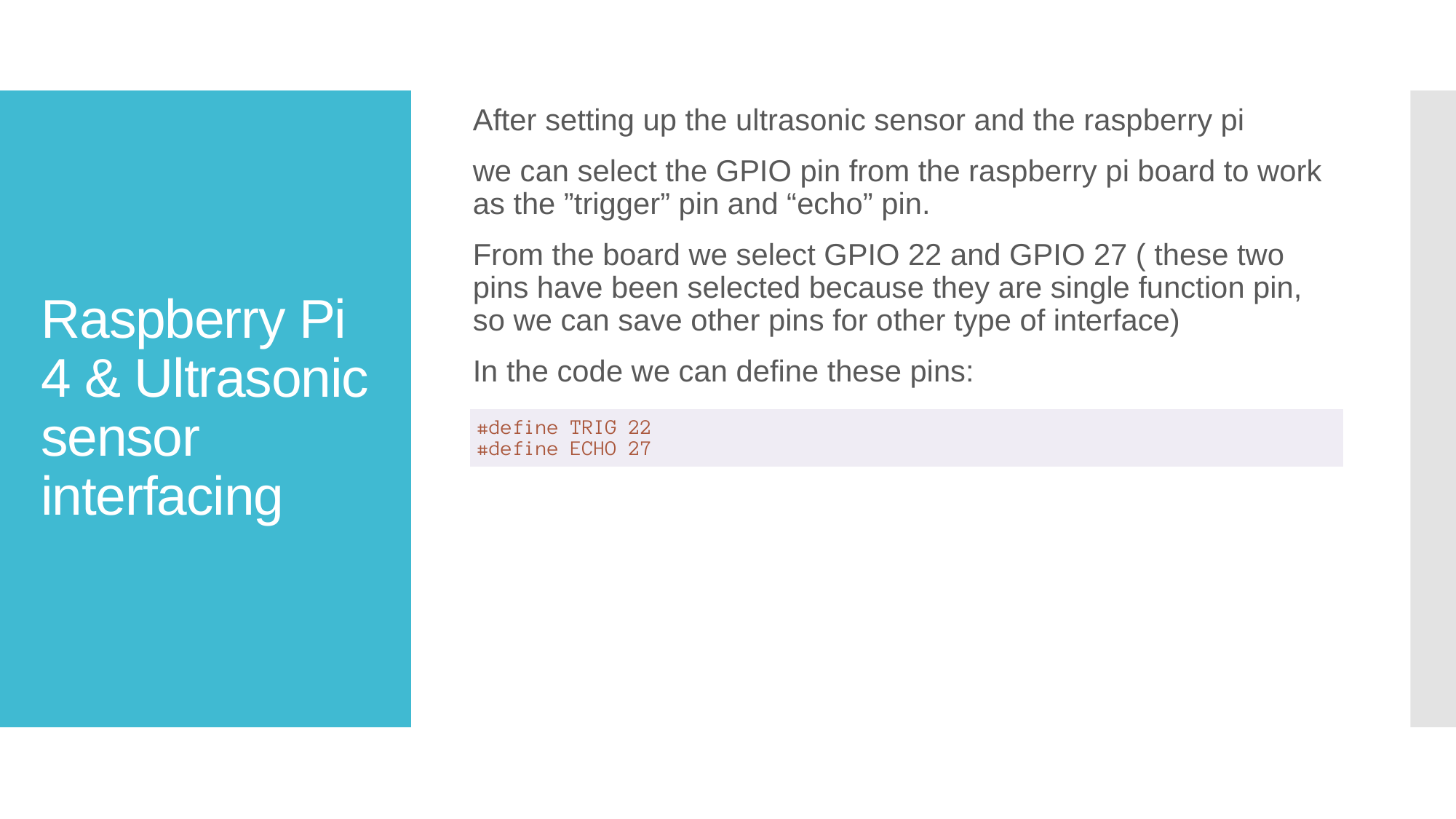

After setting up the ultrasonic sensor and the raspberry pi
we can select the GPIO pin from the raspberry pi board to work as the ”trigger” pin and “echo” pin.
From the board we select GPIO 22 and GPIO 27 ( these two pins have been selected because they are single function pin, so we can save other pins for other type of interface)
In the code we can define these pins:

# Raspberry Pi 4 & Ultrasonic sensor interfacing
| #define TRIG 22 #define ECHO 27 |
| --- |